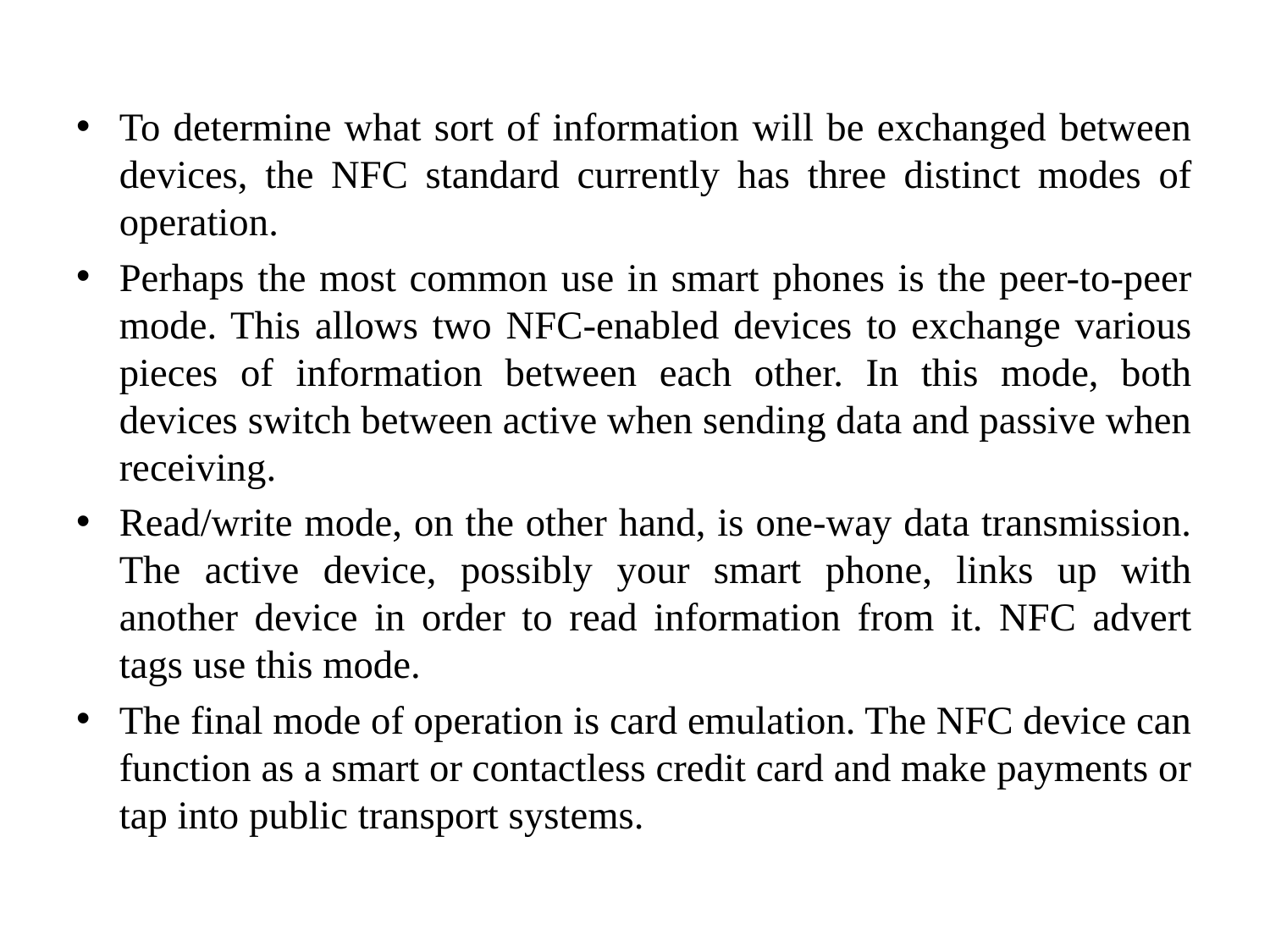

#
To determine what sort of information will be exchanged between devices, the NFC standard currently has three distinct modes of operation.
Perhaps the most common use in smart phones is the peer-to-peer mode. This allows two NFC-enabled devices to exchange various pieces of information between each other. In this mode, both devices switch between active when sending data and passive when receiving.
Read/write mode, on the other hand, is one-way data transmission. The active device, possibly your smart phone, links up with another device in order to read information from it. NFC advert tags use this mode.
The final mode of operation is card emulation. The NFC device can function as a smart or contactless credit card and make payments or tap into public transport systems.